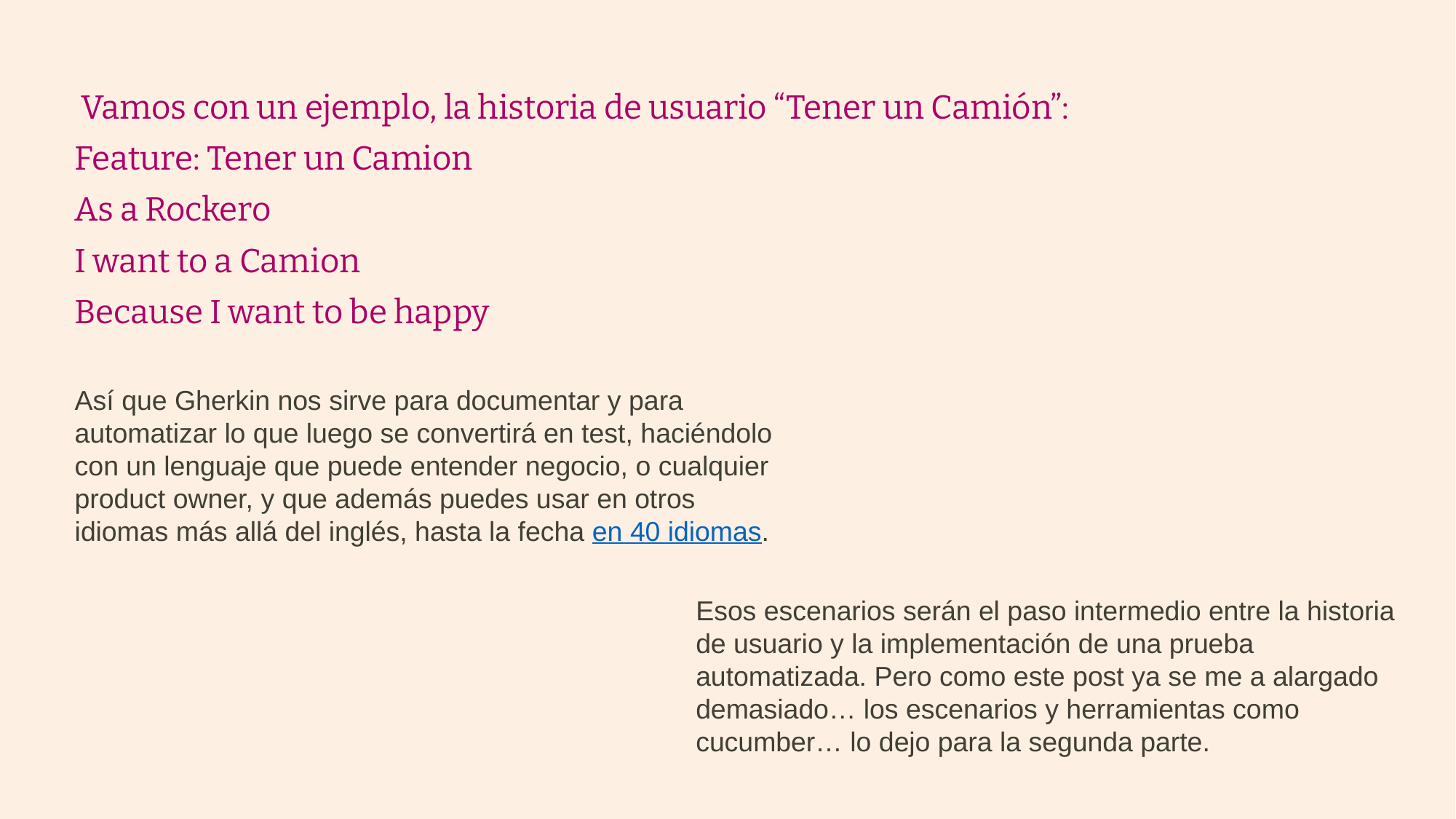

Vamos con un ejemplo, la historia de usuario “Tener un Camión”:
Feature: Tener un Camion
As a Rockero
I want to a Camion
Because I want to be happy
Así que Gherkin nos sirve para documentar y para automatizar lo que luego se convertirá en test, haciéndolo con un lenguaje que puede entender negocio, o cualquier product owner, y que además puedes usar en otros idiomas más allá del inglés, hasta la fecha en 40 idiomas.
Esos escenarios serán el paso intermedio entre la historia de usuario y la implementación de una prueba automatizada. Pero como este post ya se me a alargado demasiado… los escenarios y herramientas como cucumber… lo dejo para la segunda parte.